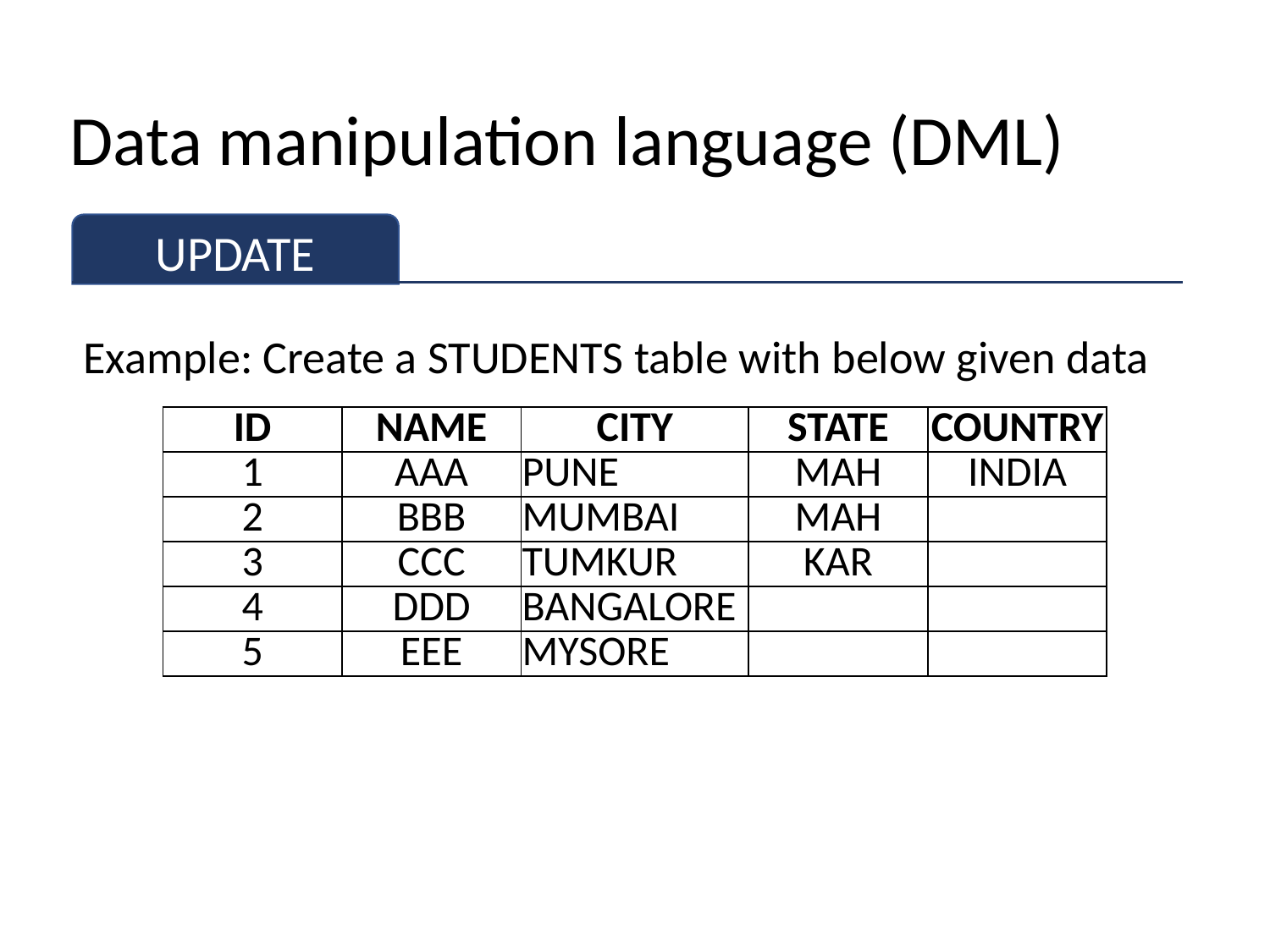

# Data manipulation language (DML)
UPDATE
Example: Create a STUDENTS table with below given data
| ID | NAME | CITY | STATE | COUNTRY |
| --- | --- | --- | --- | --- |
| 1 | AAA | PUNE | MAH | INDIA |
| 2 | BBB | MUMBAI | MAH |  |
| 3 | CCC | TUMKUR | KAR |  |
| 4 | DDD | BANGALORE |  |  |
| 5 | EEE | MYSORE |  |  |